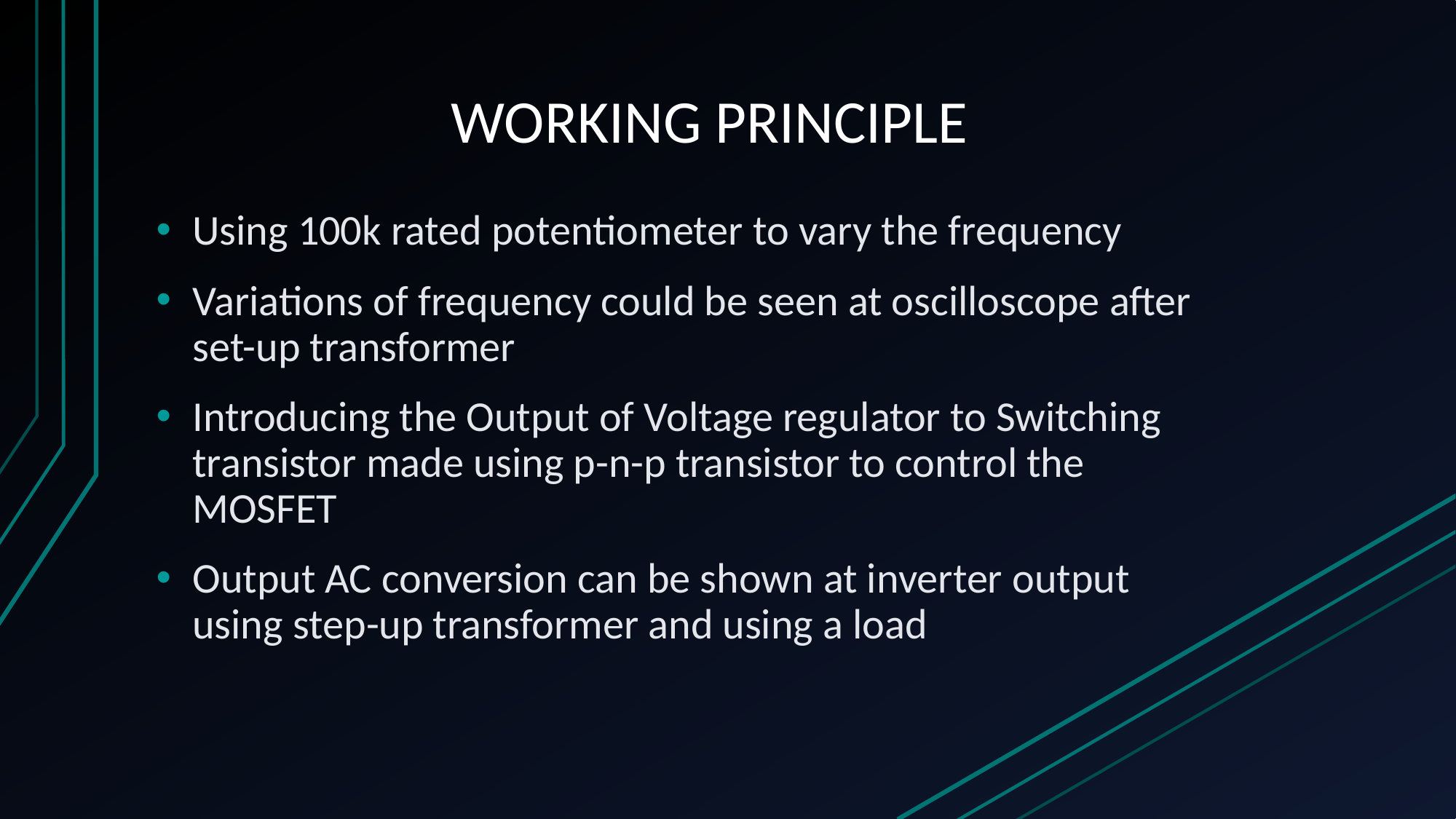

# WORKING PRINCIPLE
Using 100k rated potentiometer to vary the frequency
Variations of frequency could be seen at oscilloscope after set-up transformer
Introducing the Output of Voltage regulator to Switching transistor made using p-n-p transistor to control the MOSFET
Output AC conversion can be shown at inverter output using step-up transformer and using a load